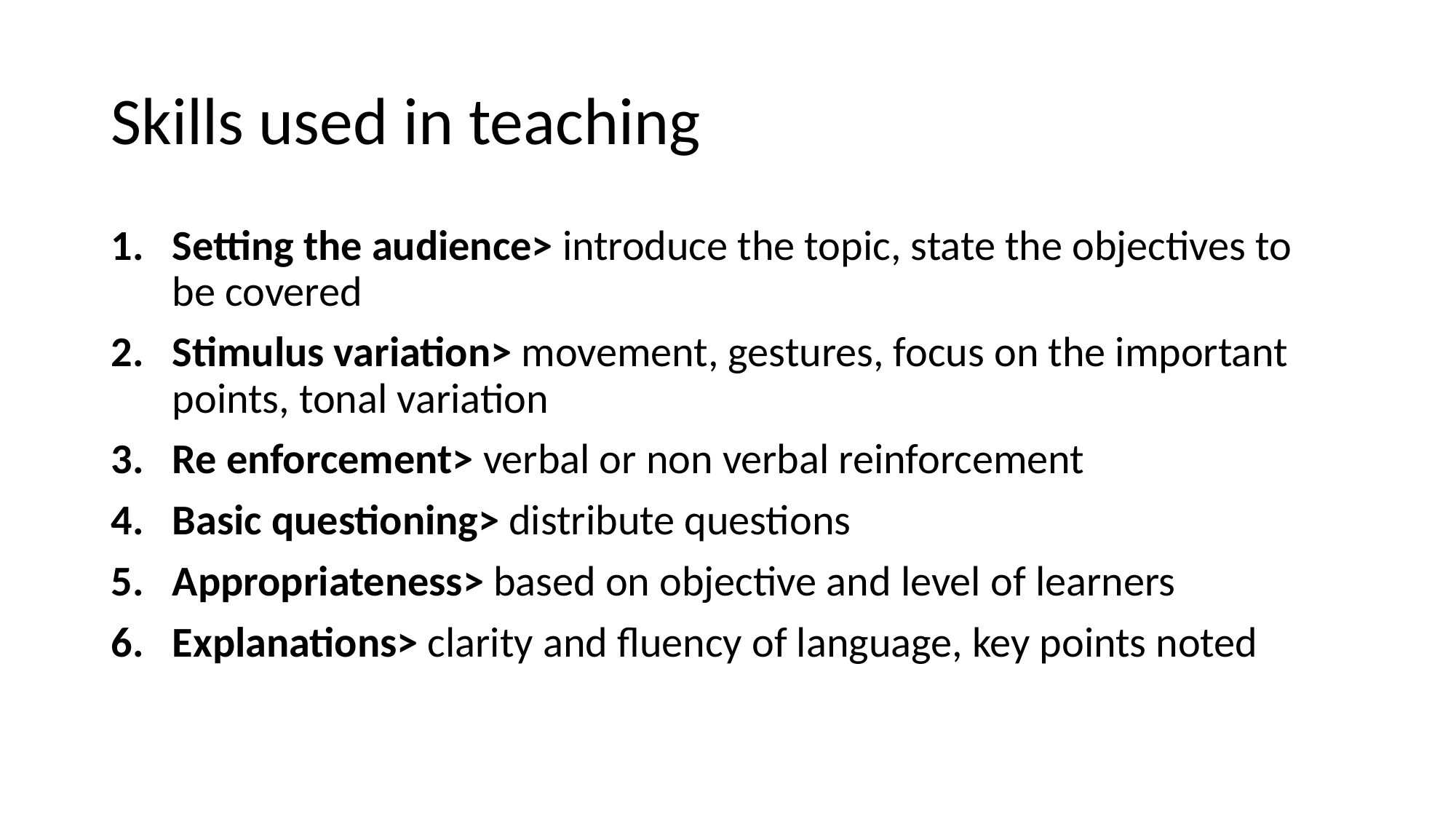

# Skills used in teaching
Setting the audience> introduce the topic, state the objectives to be covered
Stimulus variation> movement, gestures, focus on the important points, tonal variation
Re enforcement> verbal or non verbal reinforcement
Basic questioning> distribute questions
Appropriateness> based on objective and level of learners
Explanations> clarity and fluency of language, key points noted